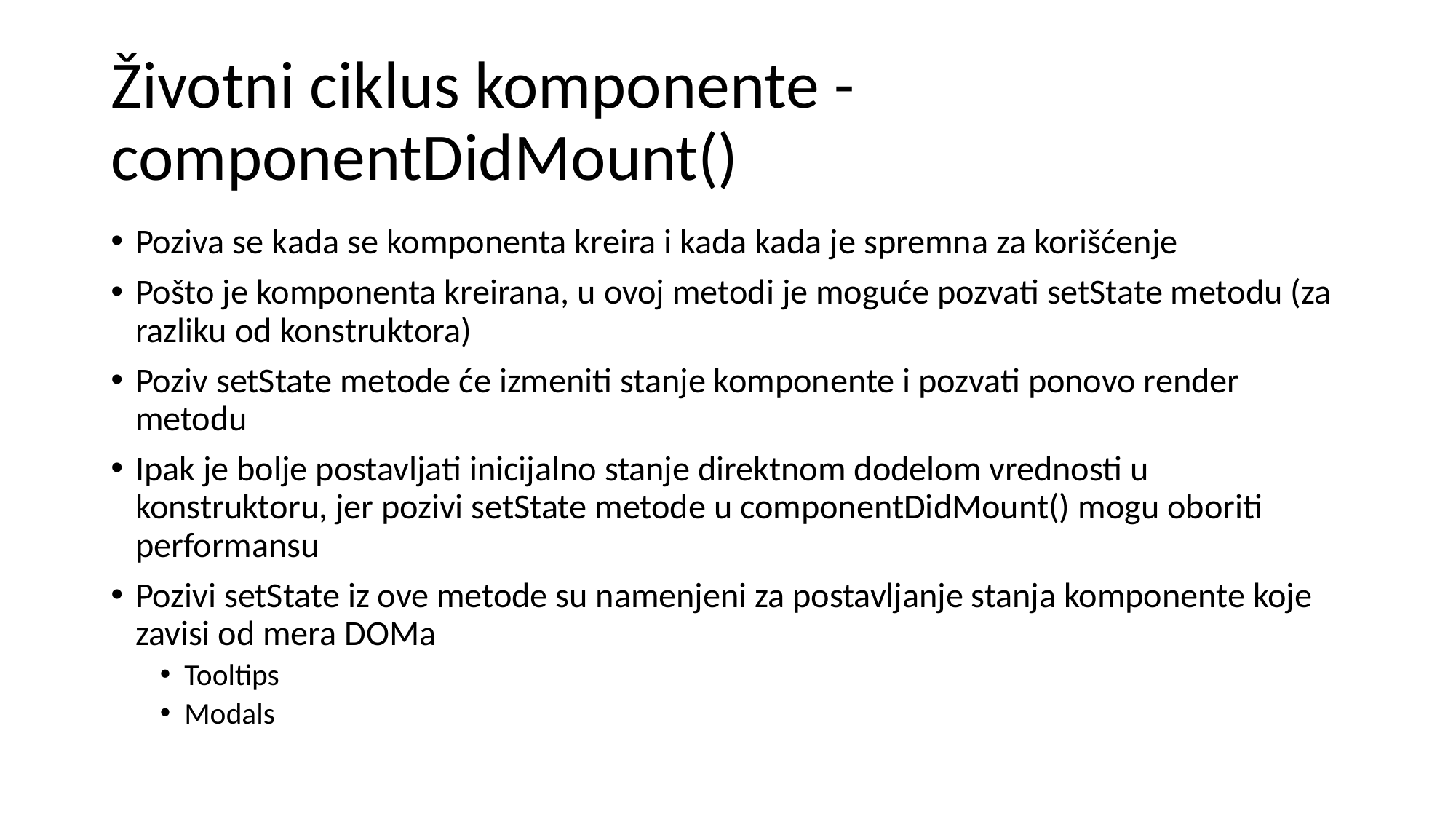

# Životni ciklus komponente - componentDidMount()
Poziva se kada se komponenta kreira i kada kada je spremna za korišćenje
Pošto je komponenta kreirana, u ovoj metodi je moguće pozvati setState metodu (za razliku od konstruktora)
Poziv setState metode će izmeniti stanje komponente i pozvati ponovo render metodu
Ipak je bolje postavljati inicijalno stanje direktnom dodelom vrednosti u konstruktoru, jer pozivi setState metode u componentDidMount() mogu oboriti performansu
Pozivi setState iz ove metode su namenjeni za postavljanje stanja komponente koje zavisi od mera DOMa
Tooltips
Modals